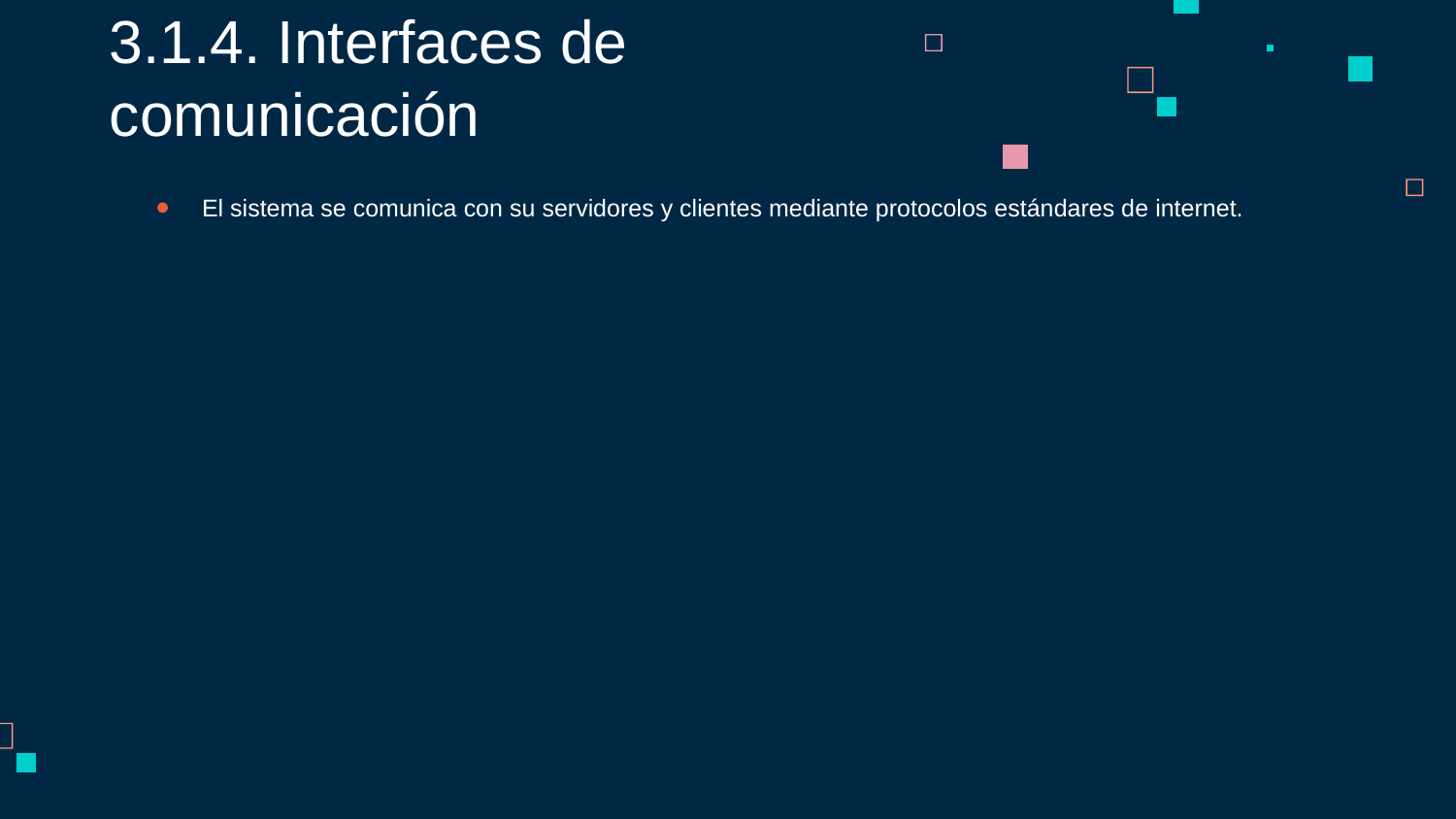

3.1.4. Interfaces de comunicación
El sistema se comunica con su servidores y clientes mediante protocolos estándares de internet.